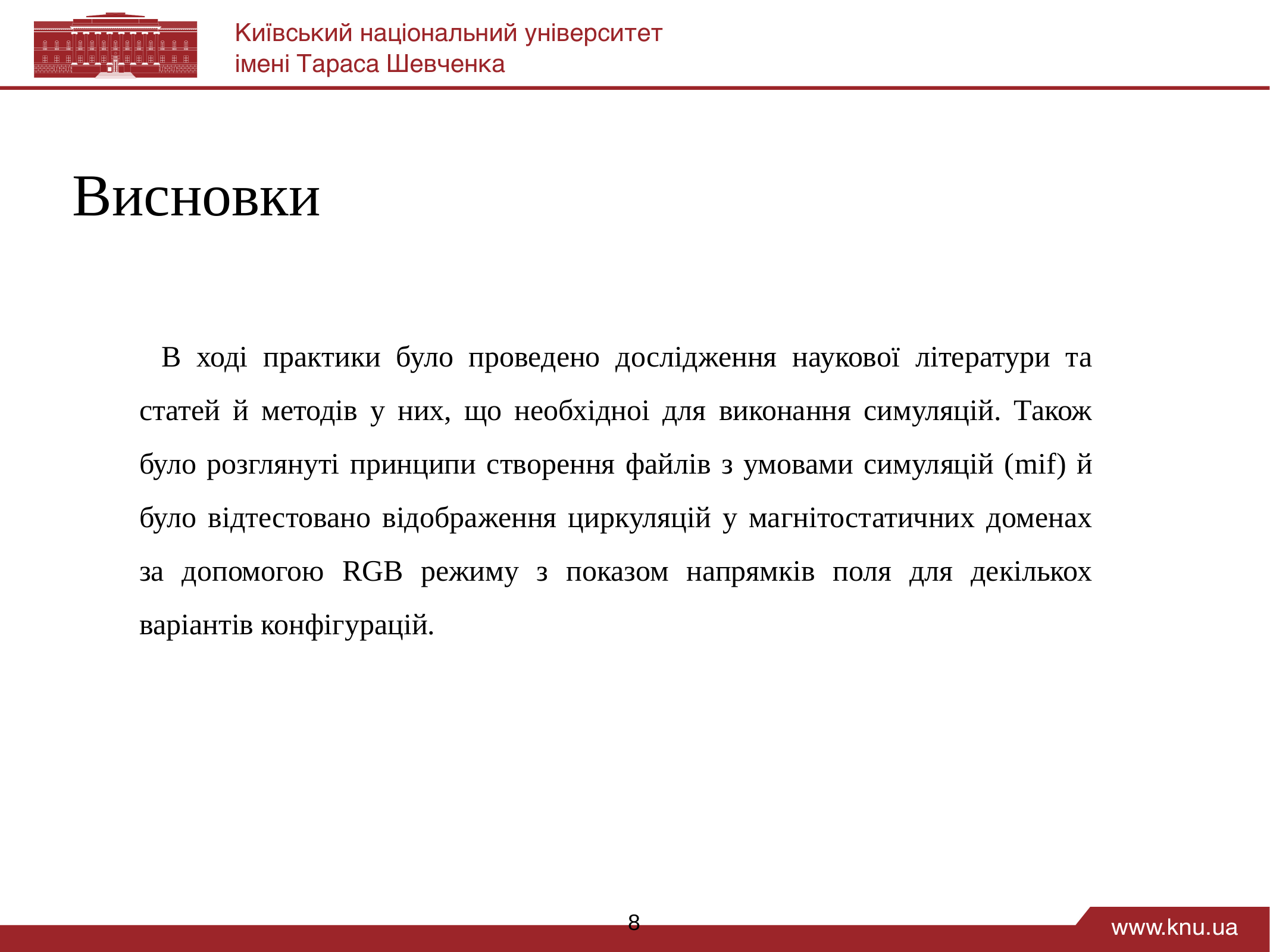

# Висновки
В ході практики було проведено дослідження наукової літератури та статей й методів у них, що необхідноі для виконання симуляцій. Також було розглянуті принципи створення файлів з умовами симуляцій (mif) й було відтестовано відображення циркуляцій у магнітостатичних доменах за допомогою RGB режиму з показом напрямків поля для декількох варіантів конфігурацій.
8